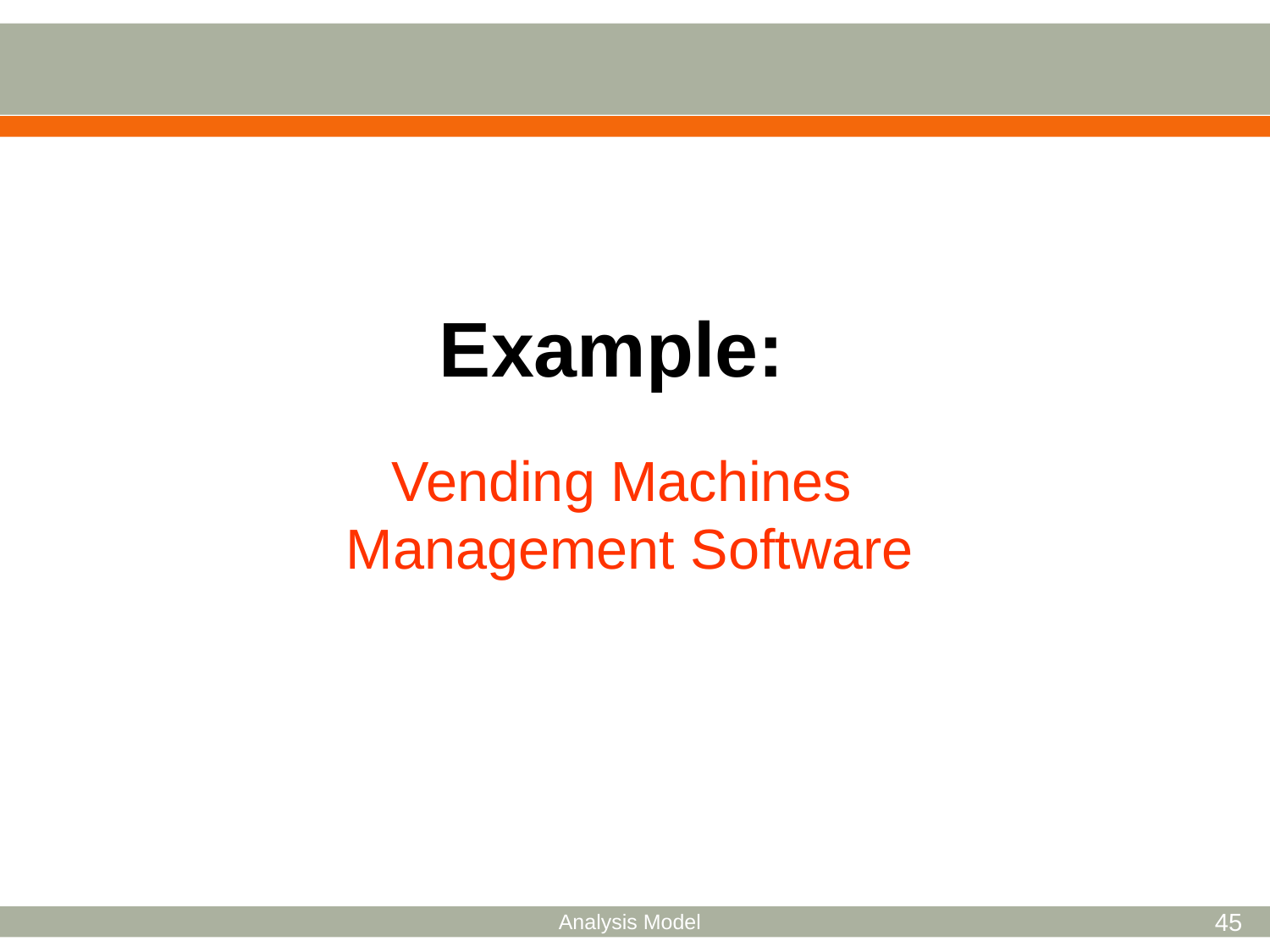

Example:

Vending Machines
Management Software
Analysis Model
45